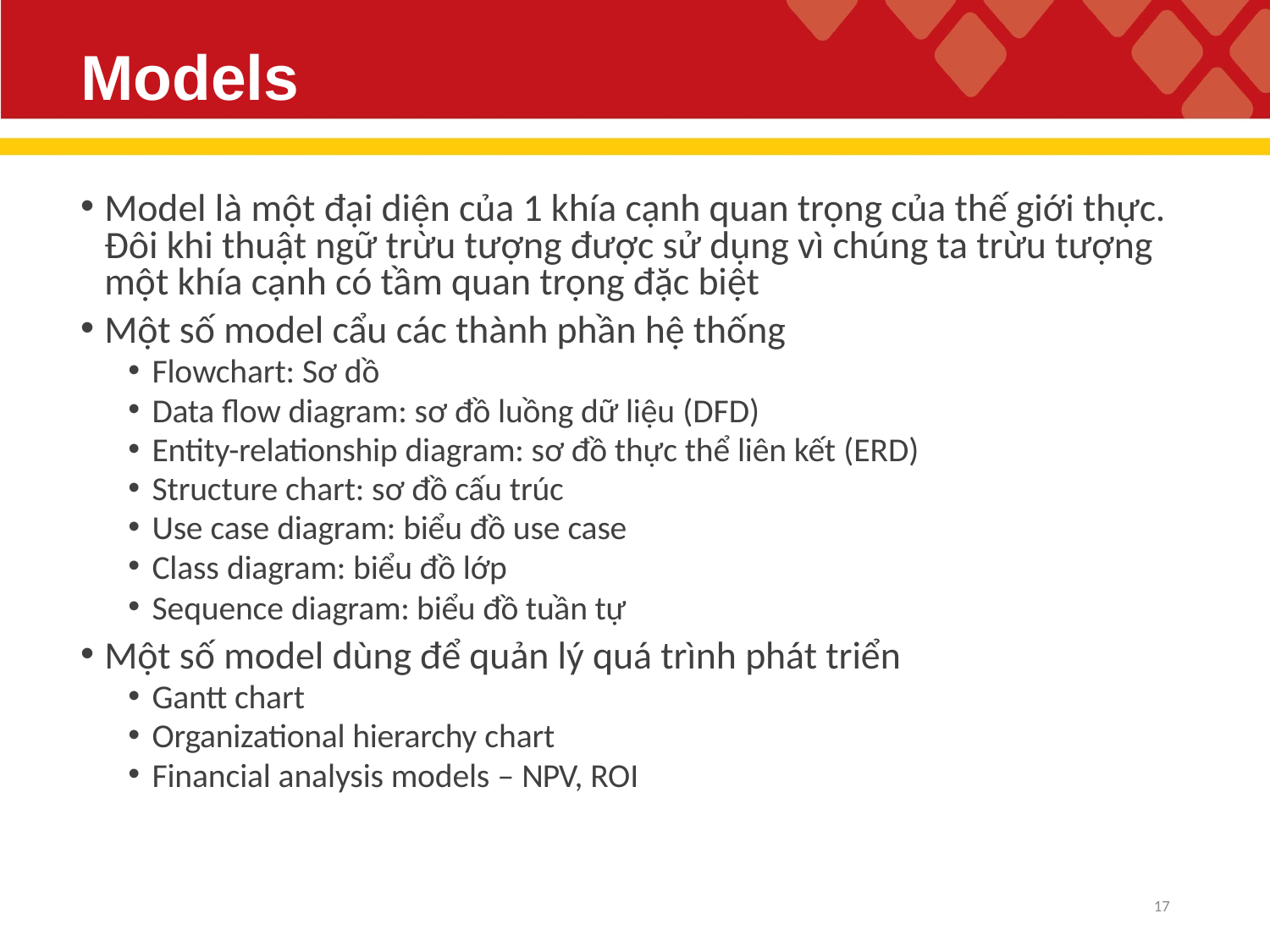

# Models
Model là một đại diện của 1 khía cạnh quan trọng của thế giới thực. Đôi khi thuật ngữ trừu tượng được sử dụng vì chúng ta trừu tượng một khía cạnh có tầm quan trọng đặc biệt
Một số model cẩu các thành phần hệ thống
Flowchart: Sơ dồ
Data flow diagram: sơ đồ luồng dữ liệu (DFD)
Entity-relationship diagram: sơ đồ thực thể liên kết (ERD)
Structure chart: sơ đồ cấu trúc
Use case diagram: biểu đồ use case
Class diagram: biểu đồ lớp
Sequence diagram: biểu đồ tuần tự
Một số model dùng để quản lý quá trình phát triển
Gantt chart
Organizational hierarchy chart
Financial analysis models – NPV, ROI
17